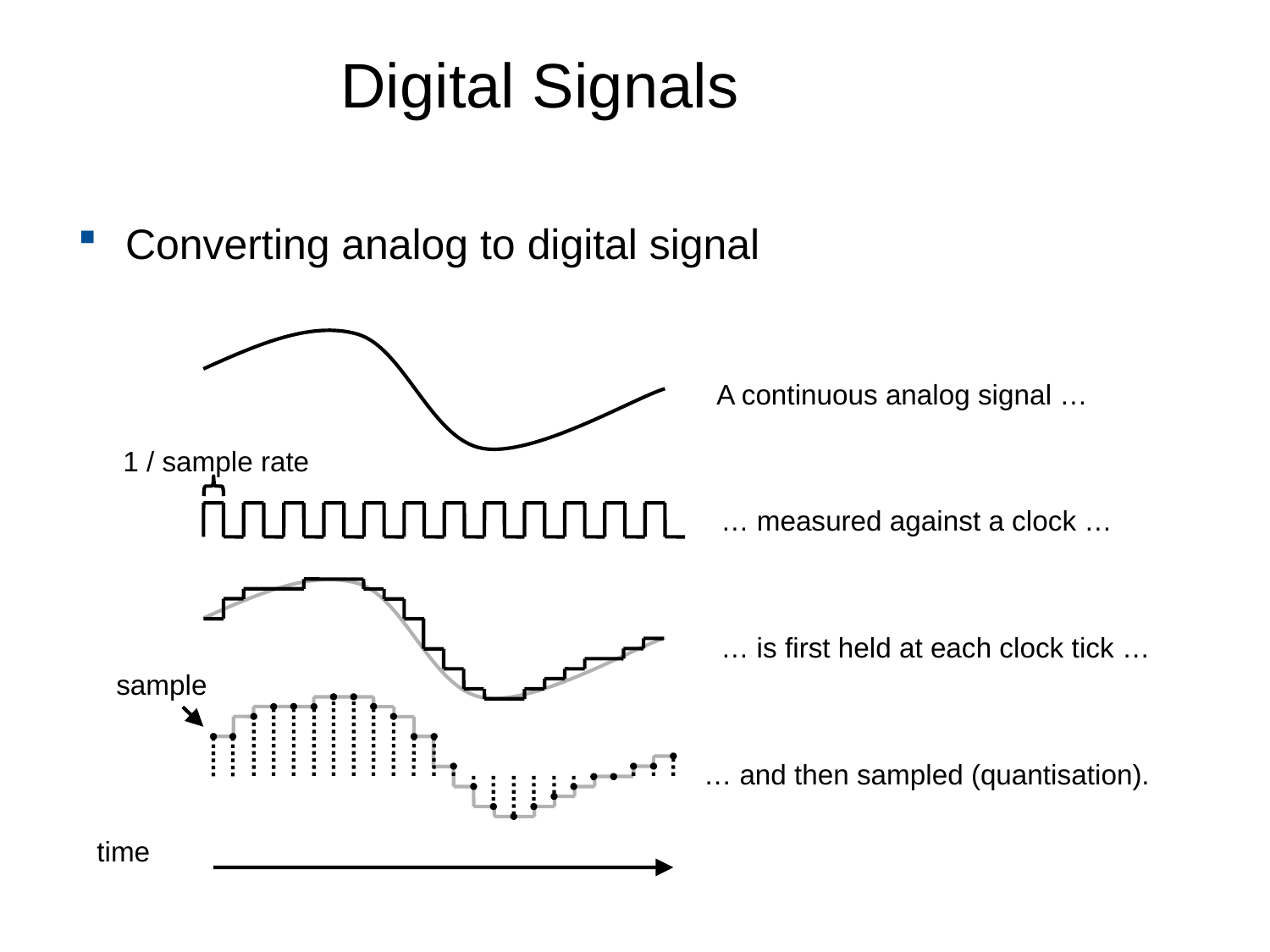

# Digital Signals
Converting analog to digital signal

A continuous analog signal …
1 / sample rate

… measured against a clock …

… is first held at each clock tick …

sample

… and then sampled (quantisation).

time